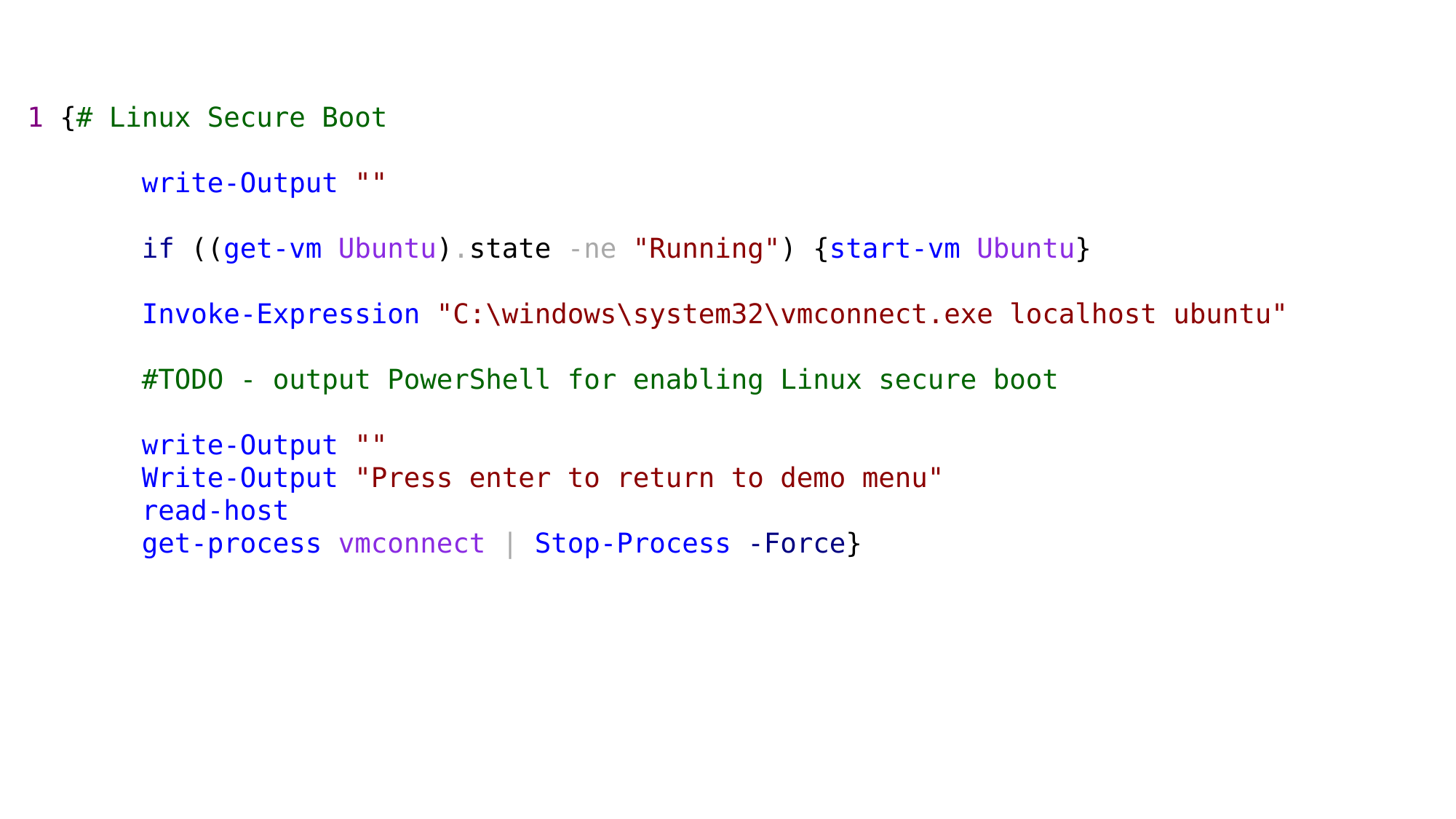

1 {# Linux Secure Boot

        write-Output ""

        if ((get-vm Ubuntu).state -ne "Running") {start-vm Ubuntu}

        Invoke-Expression "C:\windows\system32\vmconnect.exe localhost ubuntu"

        #TODO - output PowerShell for enabling Linux secure boot

        write-Output ""
        Write-Output "Press enter to return to demo menu"
        read-host
        get-process vmconnect | Stop-Process -Force}